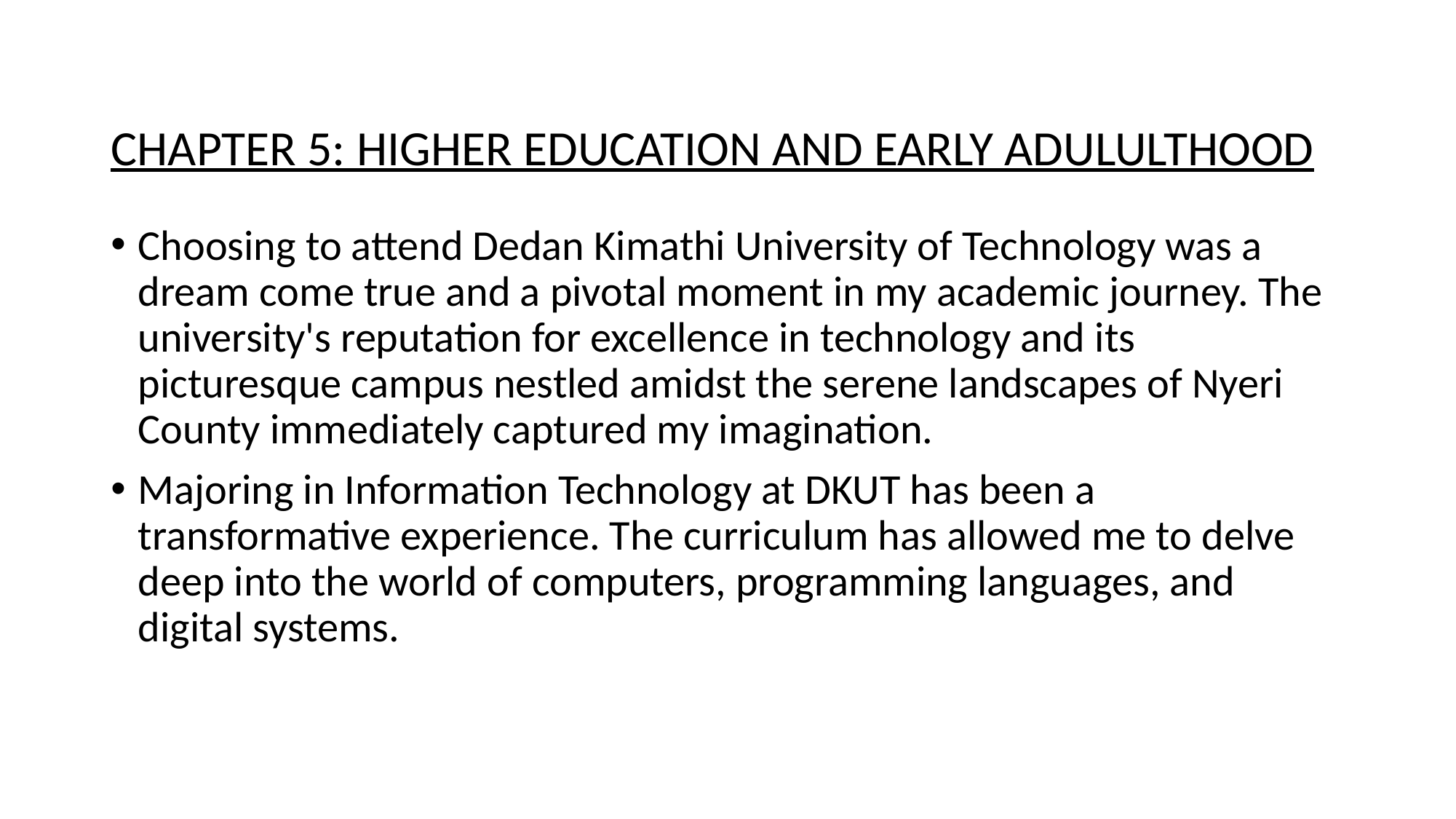

# CHAPTER 5: HIGHER EDUCATION AND EARLY ADULULTHOOD
Choosing to attend Dedan Kimathi University of Technology was a dream come true and a pivotal moment in my academic journey. The university's reputation for excellence in technology and its picturesque campus nestled amidst the serene landscapes of Nyeri County immediately captured my imagination.
Majoring in Information Technology at DKUT has been a transformative experience. The curriculum has allowed me to delve deep into the world of computers, programming languages, and digital systems.